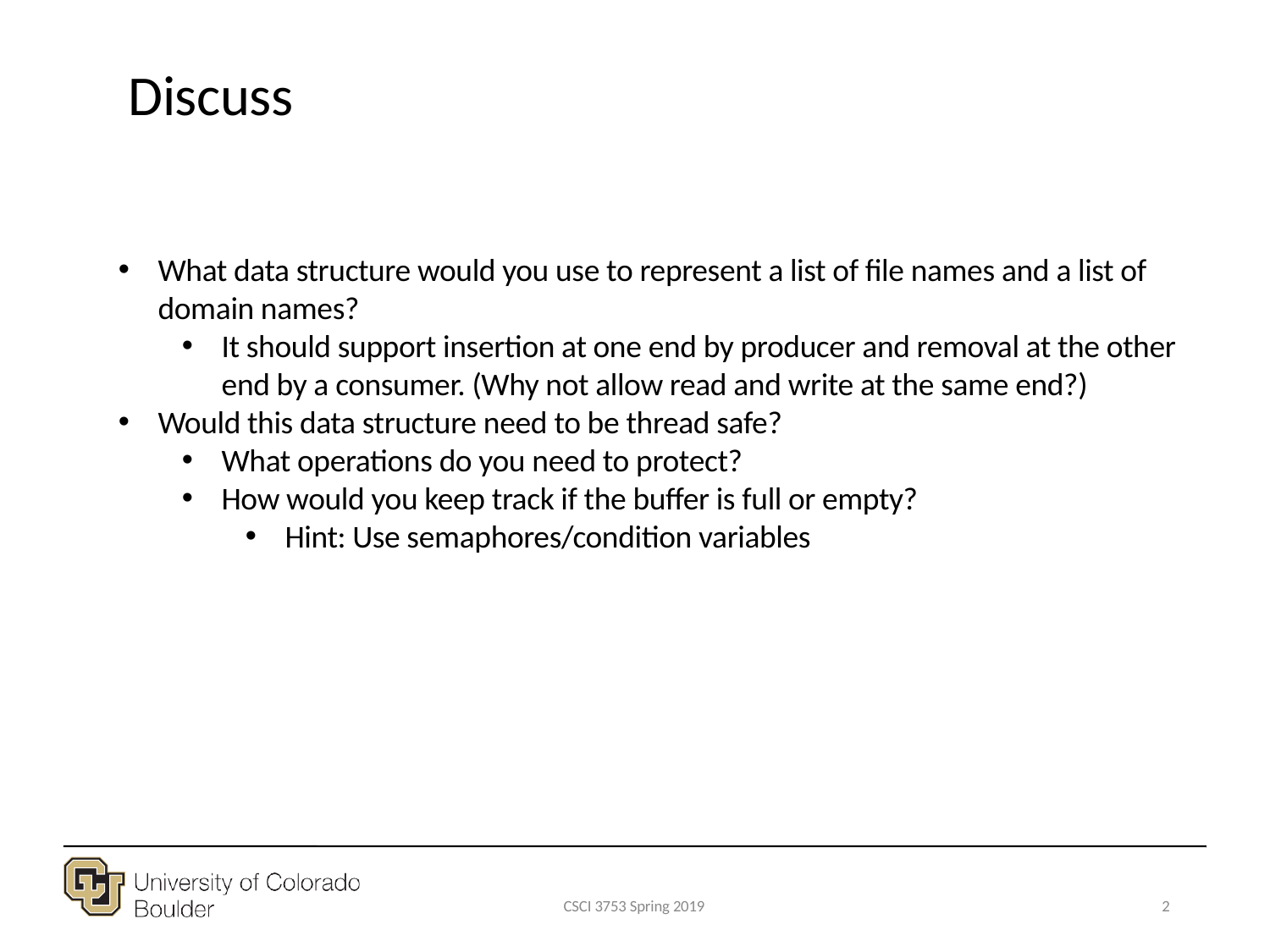

Discuss
What data structure would you use to represent a list of file names and a list of domain names?
It should support insertion at one end by producer and removal at the other end by a consumer. (Why not allow read and write at the same end?)
Would this data structure need to be thread safe?
What operations do you need to protect?
How would you keep track if the buffer is full or empty?
Hint: Use semaphores/condition variables
CSCI 3753 Spring 2019
2